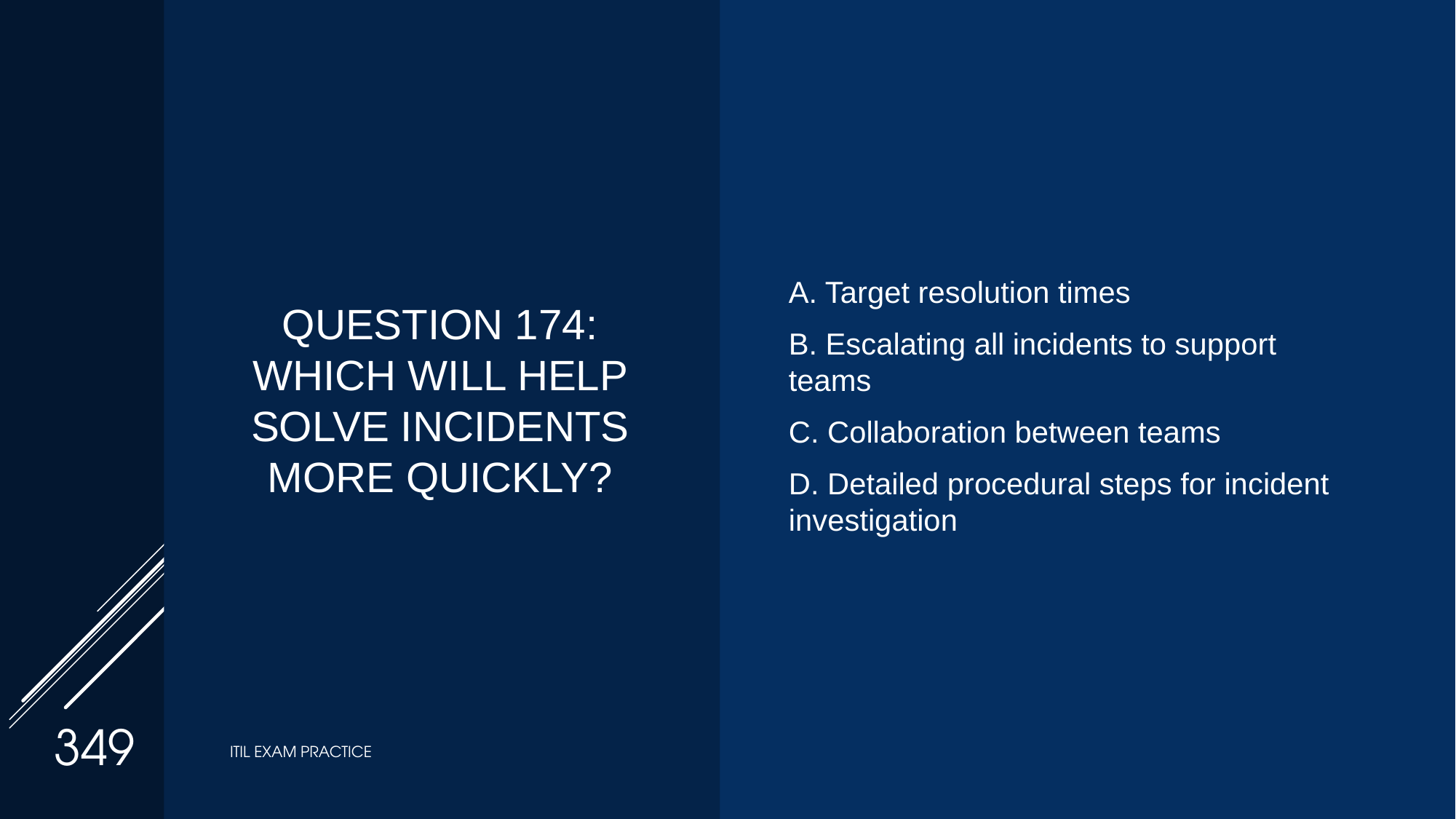

# Question 174: Which will help solve incidents more quickly?
A. Target resolution times
B. Escalating all incidents to support teams
C. Collaboration between teams
D. Detailed procedural steps for incident investigation
349
ITIL EXAM PRACTICE